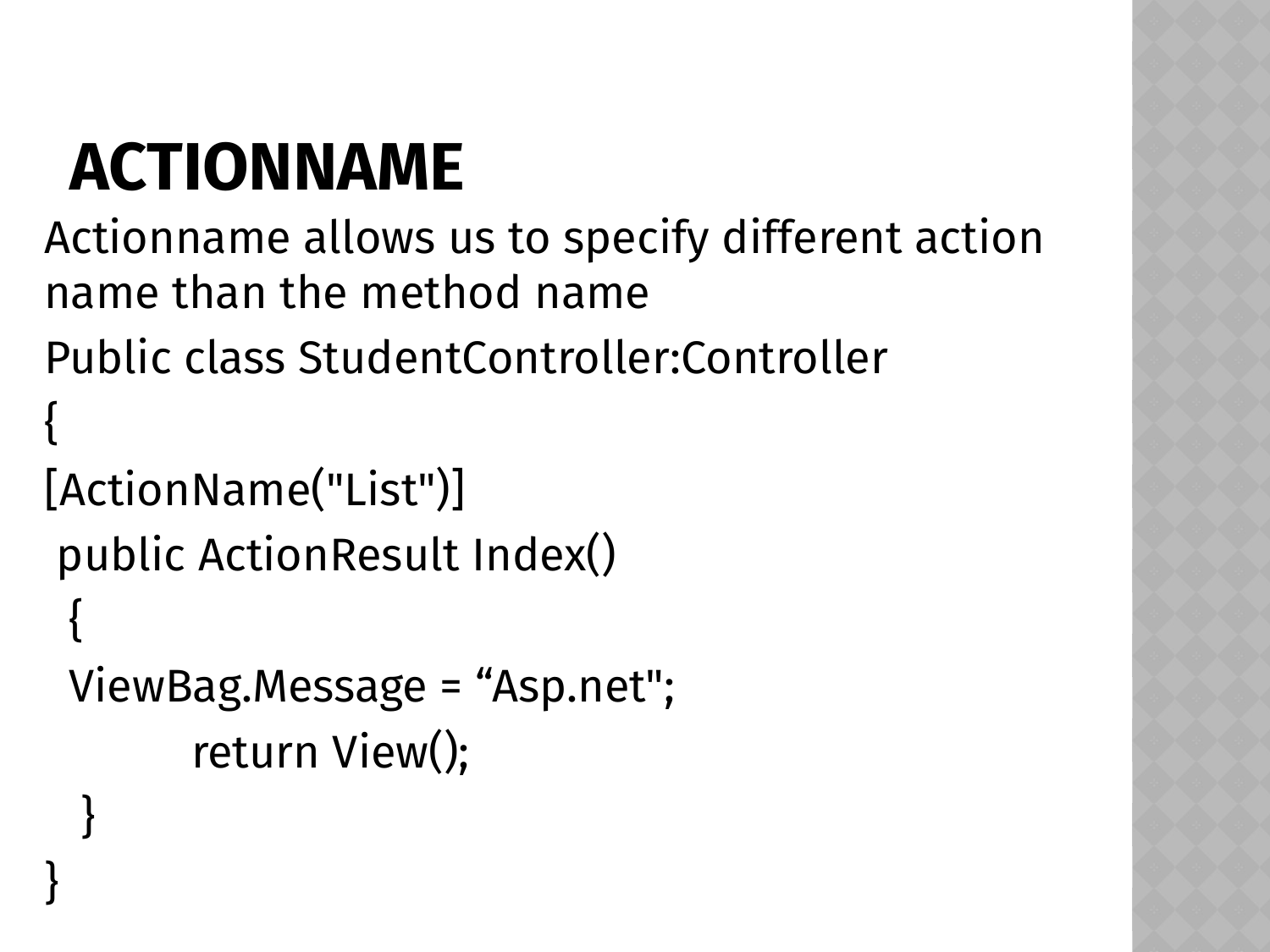

# actionname
Actionname allows us to specify different action name than the method name
Public class StudentController:Controller
{
[ActionName("List")]
 public ActionResult Index()
  {
  ViewBag.Message = “Asp.net";
            return View();
   }
}